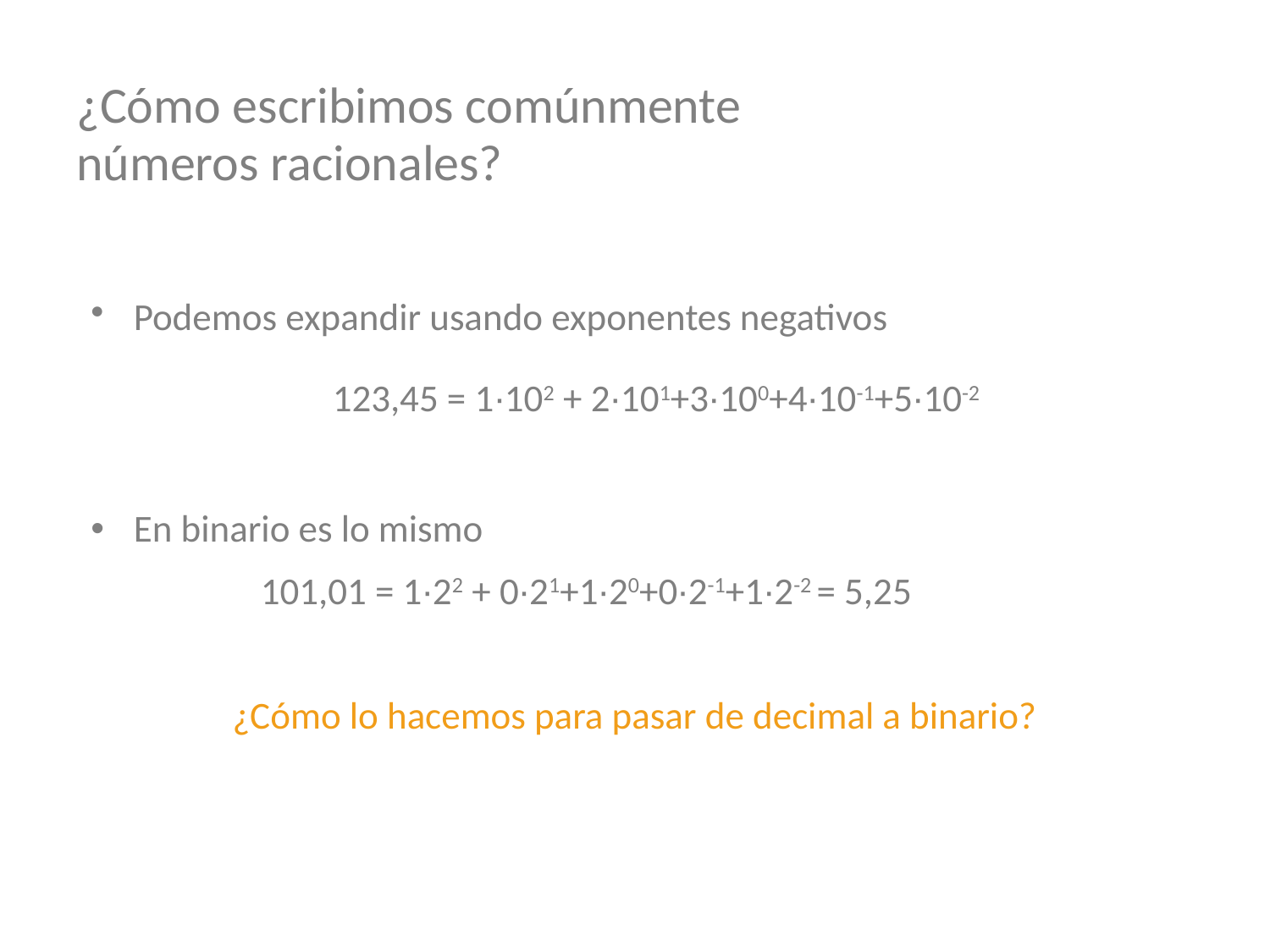

# ¿Cómo escribimos comúnmente números racionales?

Podemos expandir usando exponentes negativos
	123,45 = 1∙102 + 2∙101+3∙100+4∙10-1+5∙10-2

En binario es lo mismo
		101,01 = 1∙22 + 0∙21+1∙20+0∙2-1+1∙2-2 = 5,25

¿Cómo lo hacemos para pasar de decimal a binario?